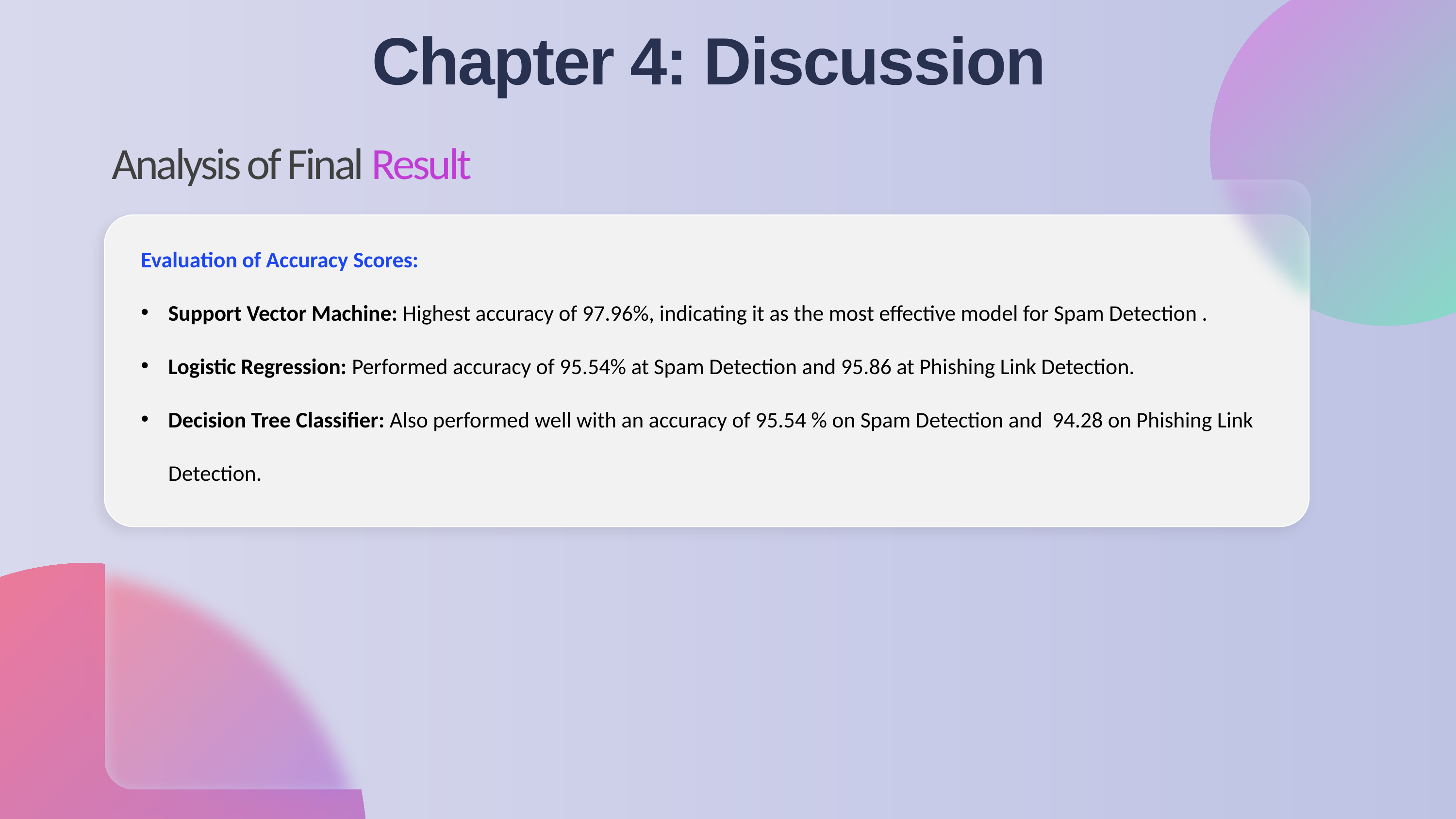

Chapter 4: Discussion
Analysis of Final Result

Evaluation of Accuracy Scores:
Support Vector Machine: Highest accuracy of 97.96%, indicating it as the most effective model for Spam Detection .
Logistic Regression: Performed accuracy of 95.54% at Spam Detection and 95.86 at Phishing Link Detection.
Decision Tree Classifier: Also performed well with an accuracy of 95.54 % on Spam Detection and  94.28 on Phishing Link Detection.